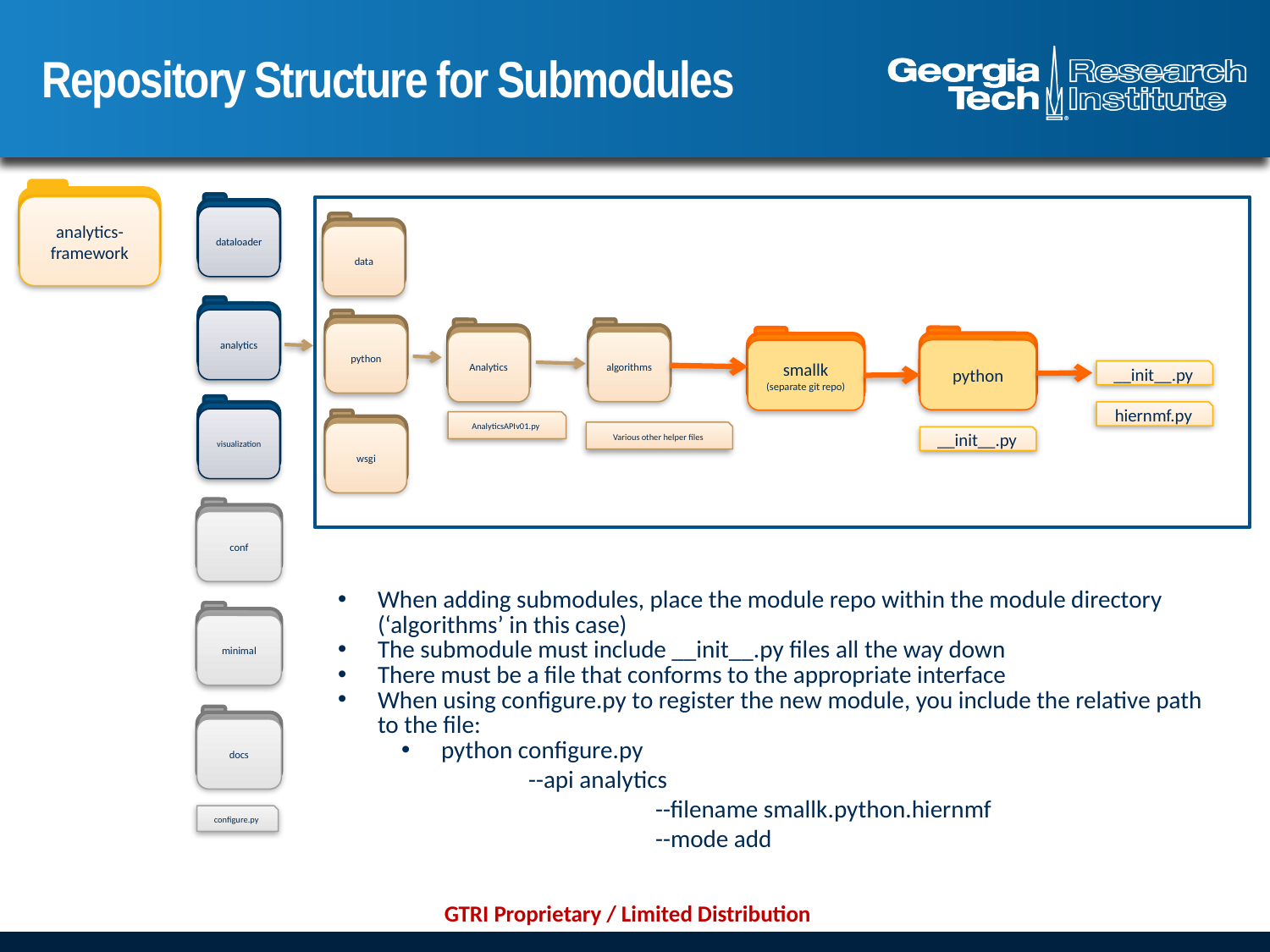

# Repository Structure for Submodules

analytics-framework

dataloader

data

analytics

python

algorithms

Analytics

python

smallk
(separate git repo)
__init__.py

visualization
hiernmf.py

wsgi
AnalyticsAPIv01.py
Various other helper files
__init__.py

conf
When adding submodules, place the module repo within the module directory (‘algorithms’ in this case)
The submodule must include __init__.py files all the way down
There must be a file that conforms to the appropriate interface
When using configure.py to register the new module, you include the relative path to the file:
python configure.py
--api analytics
	--filename smallk.python.hiernmf
	--mode add

minimal

docs
configure.py